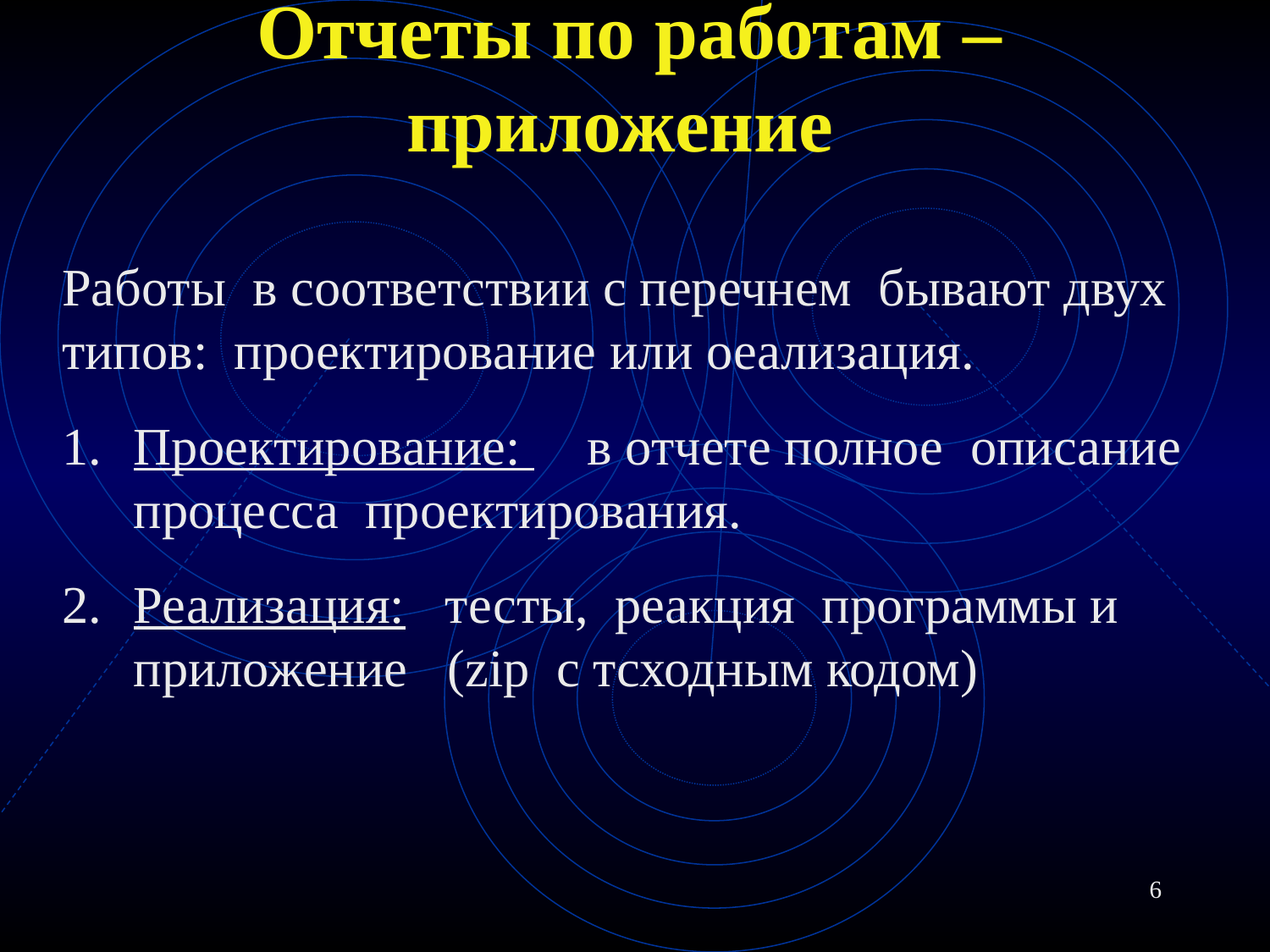

# Отчеты по работам – приложение
Работы  в соответствии с перечнем  бывают двух типов:  проектирование или оеализация.
Проектирование:     в отчете полное  описание процесса  проектирования.
Реализация:   тесты,  реакция  программы и приложение   (zip  с тсходным кодом)

6